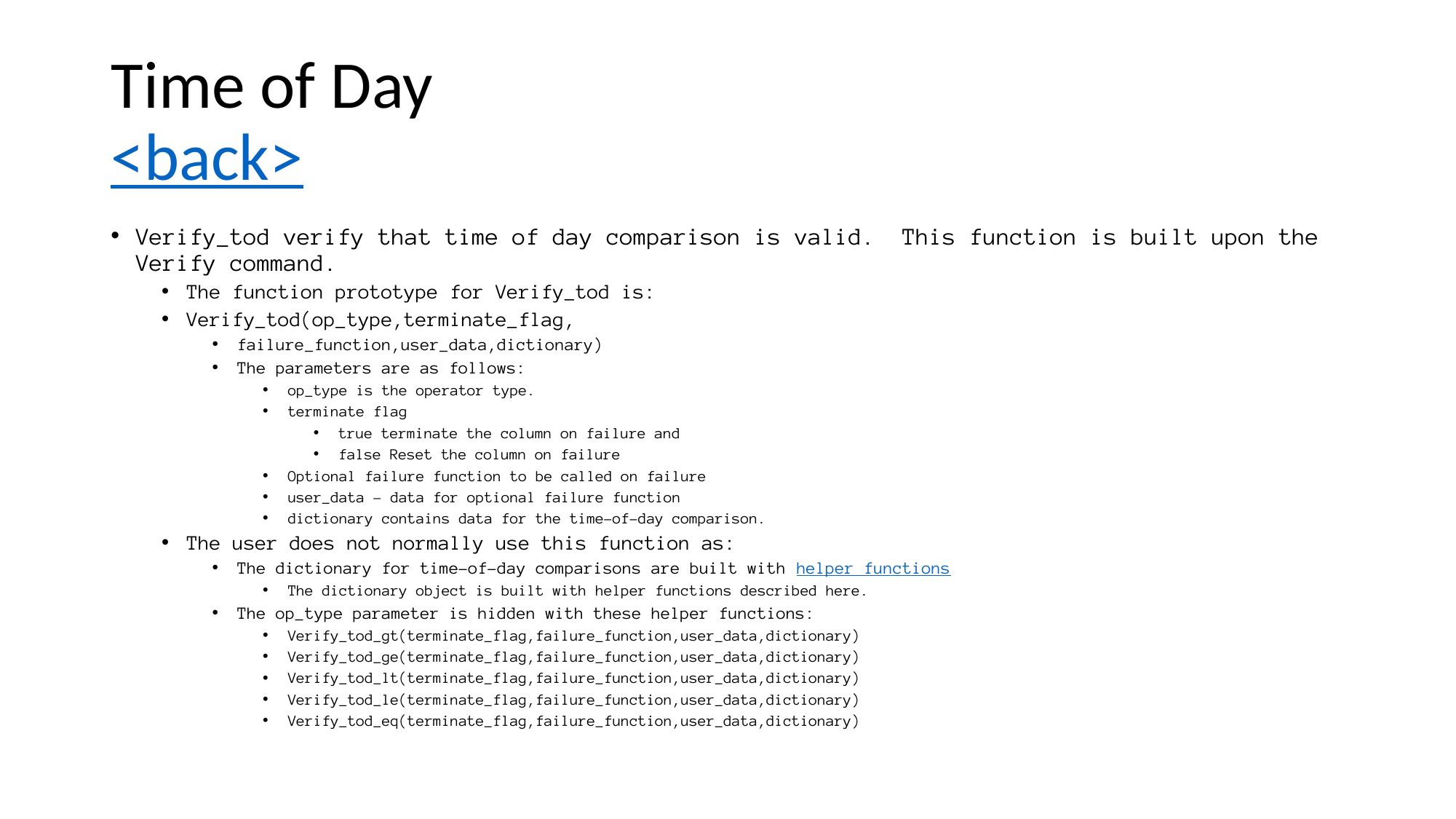

# Time of Day <back>
Verify_tod verify that time of day comparison is valid.  This function is built upon the Verify command.
The function prototype for Verify_tod is:
Verify_tod(op_type,terminate_flag,
failure_function,user_data,dictionary)
The parameters are as follows:
op_type is the operator type.
terminate flag
true terminate the column on failure and
false Reset the column on failure
Optional failure function to be called on failure
user_data – data for optional failure function
dictionary contains data for the time-of-day comparison.
The user does not normally use this function as:
The dictionary for time-of-day comparisons are built with helper functions
The dictionary object is built with helper functions described here.
The op_type parameter is hidden with these helper functions:
Verify_tod_gt(terminate_flag,failure_function,user_data,dictionary)
Verify_tod_ge(terminate_flag,failure_function,user_data,dictionary)
Verify_tod_lt(terminate_flag,failure_function,user_data,dictionary)
Verify_tod_le(terminate_flag,failure_function,user_data,dictionary)
Verify_tod_eq(terminate_flag,failure_function,user_data,dictionary)